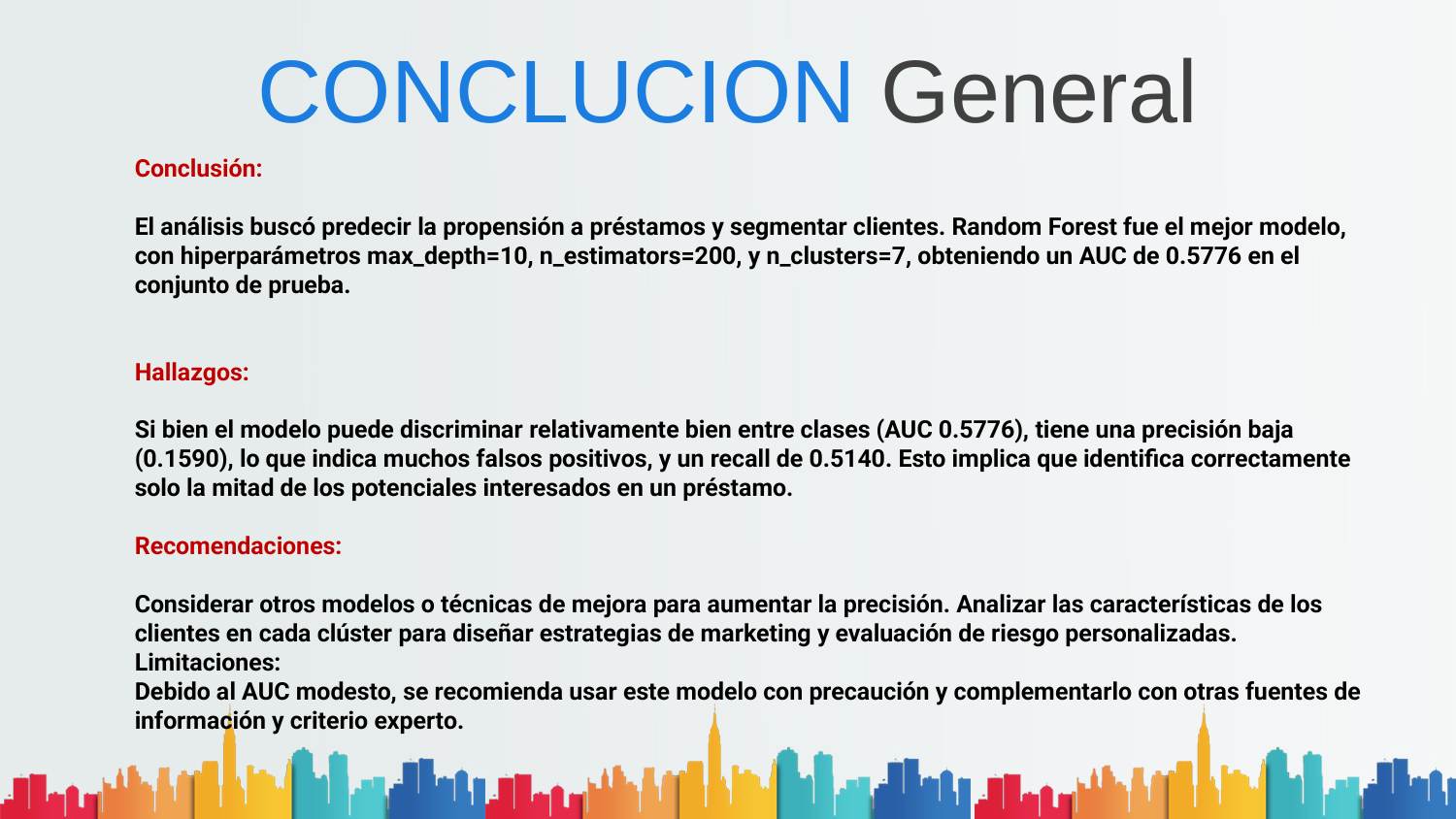

# CONCLUCION General
Conclusión:

El análisis buscó predecir la propensión a préstamos y segmentar clientes. Random Forest fue el mejor modelo, con hiperparámetros max_depth=10, n_estimators=200, y n_clusters=7, obteniendo un AUC de 0.5776 en el conjunto de prueba.

Hallazgos:

Si bien el modelo puede discriminar relativamente bien entre clases (AUC 0.5776), tiene una precisión baja (0.1590), lo que indica muchos falsos positivos, y un recall de 0.5140. Esto implica que identifica correctamente solo la mitad de los potenciales interesados en un préstamo.

Recomendaciones:

Considerar otros modelos o técnicas de mejora para aumentar la precisión. Analizar las características de los clientes en cada clúster para diseñar estrategias de marketing y evaluación de riesgo personalizadas. Limitaciones:
Debido al AUC modesto, se recomienda usar este modelo con precaución y complementarlo con otras fuentes de información y criterio experto.